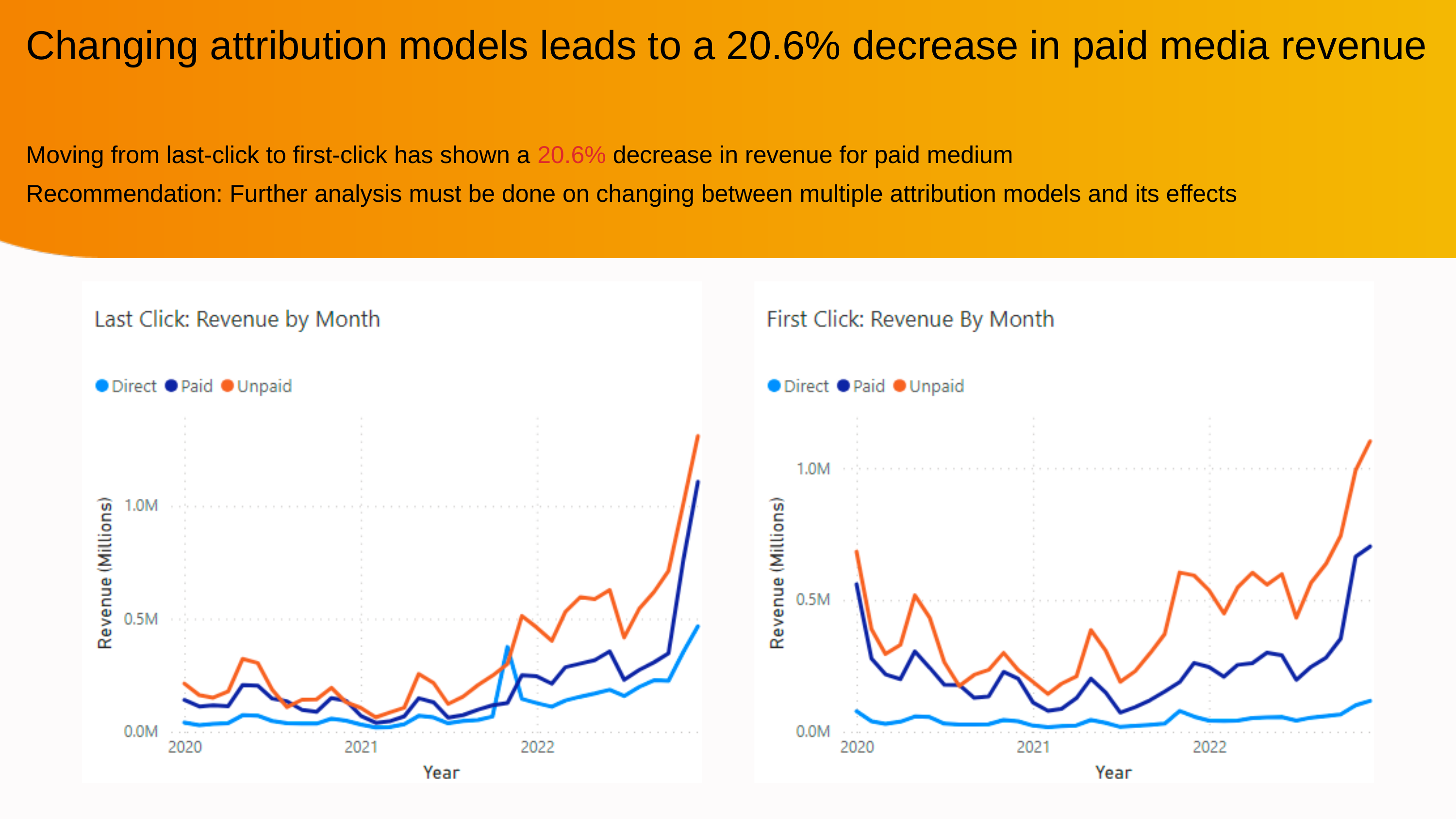

Changing attribution models leads to a 20.6% decrease in paid media revenue
Moving from last-click to first-click has shown a 20.6% decrease in revenue for paid medium
Recommendation: Further analysis must be done on changing between multiple attribution models and its effects